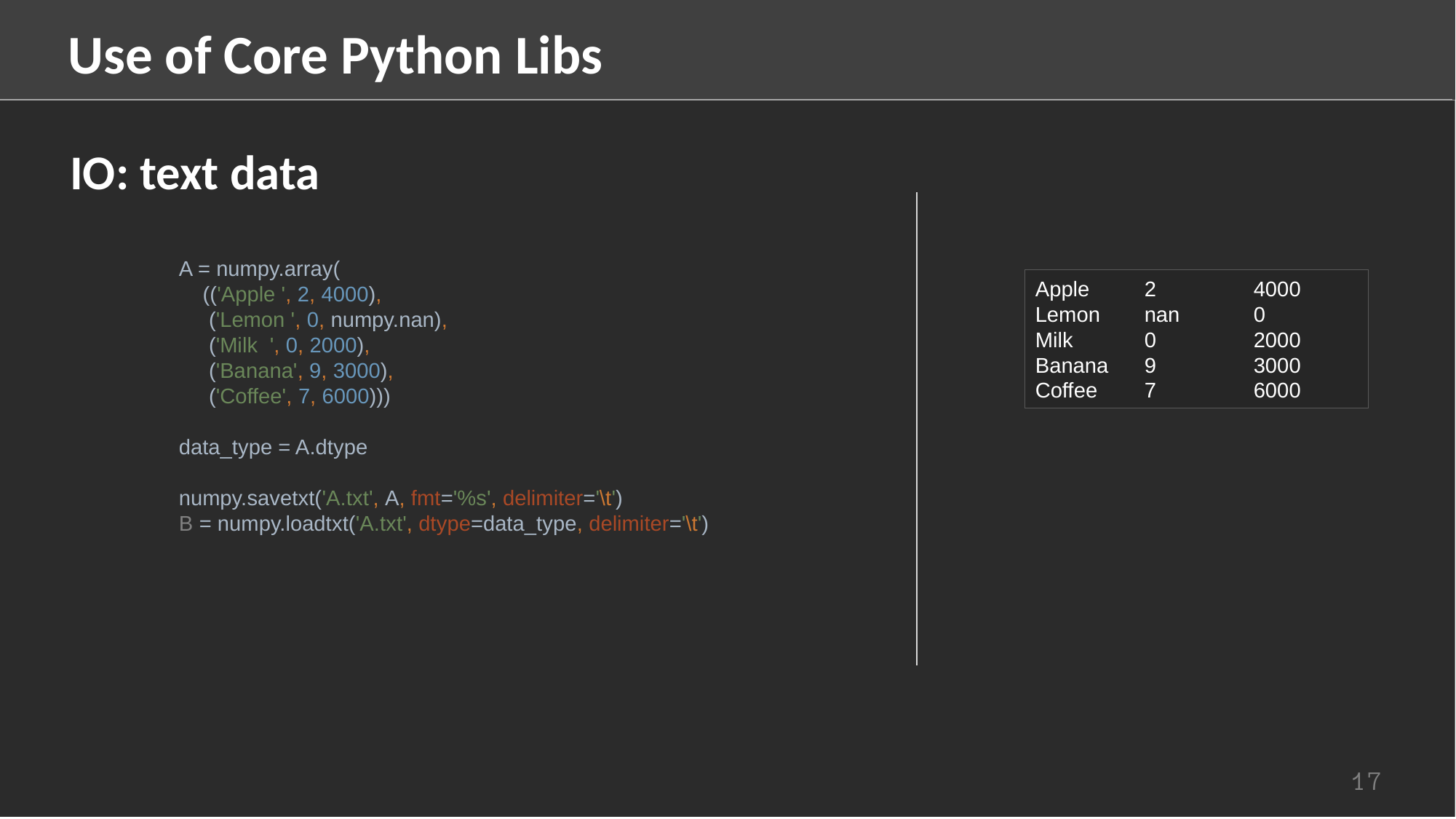

Use of Core Python Libs
IO: text data
A = numpy.array(
    (('Apple ', 2, 4000),
     ('Lemon ', 0, numpy.nan),
     ('Milk  ', 0, 2000),
     ('Banana', 9, 3000),
     ('Coffee', 7, 6000)))
data_type = A.dtype
numpy.savetxt('A.txt', A, fmt='%s', delimiter='\t')
B = numpy.loadtxt('A.txt', dtype=data_type, delimiter='\t')
Apple 	2	4000
Lemon 	nan	0
Milk  	0	2000
Banana	9	3000
Coffee	7	6000